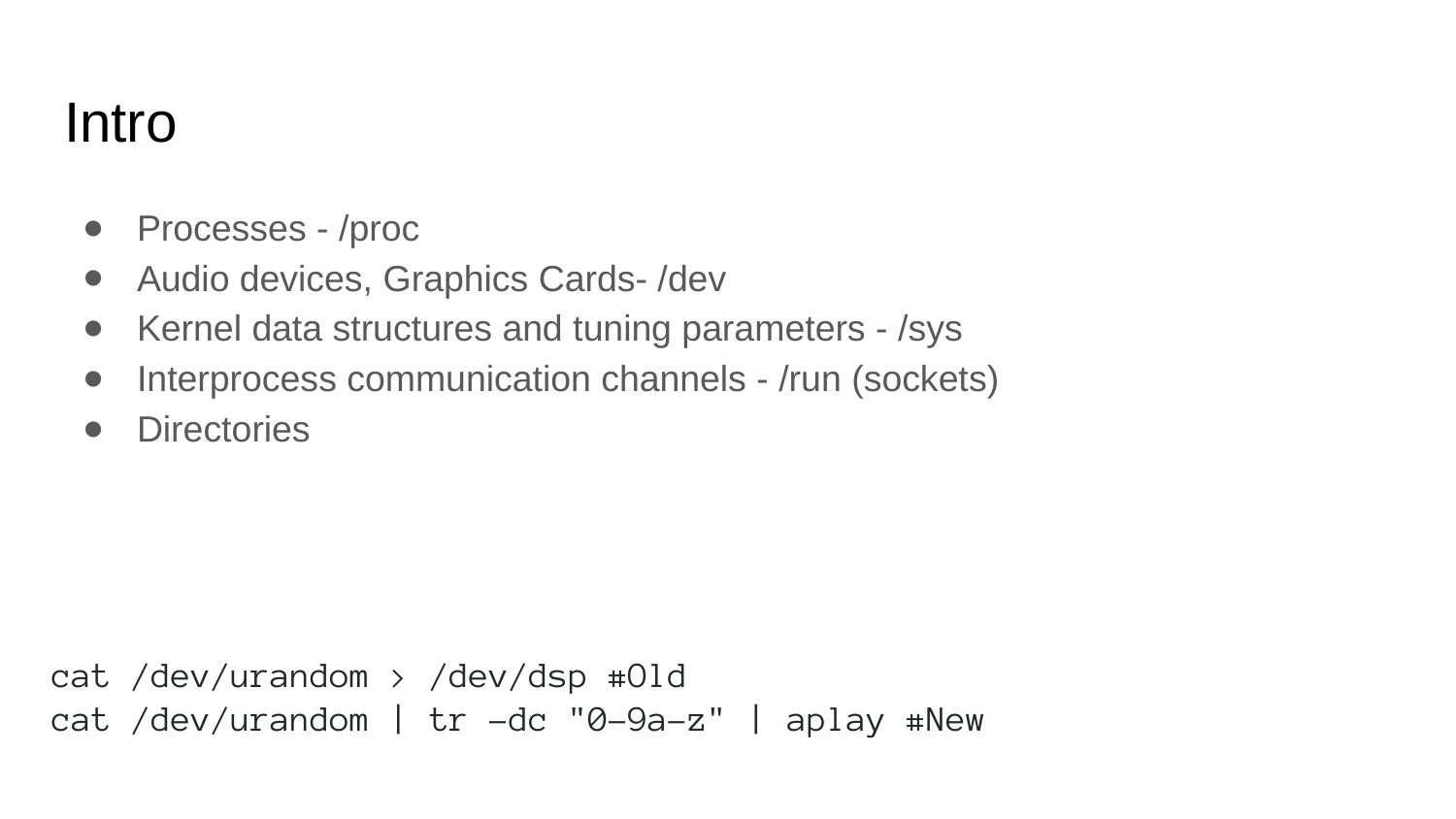

# Intro
Processes - /proc
Audio devices, Graphics Cards- /dev
Kernel data structures and tuning parameters - /sys
Interprocess communication channels - /run (sockets)
Directories
cat /dev/urandom > /dev/dsp #Old
cat /dev/urandom | tr -dc "0-9a-z" | aplay #New